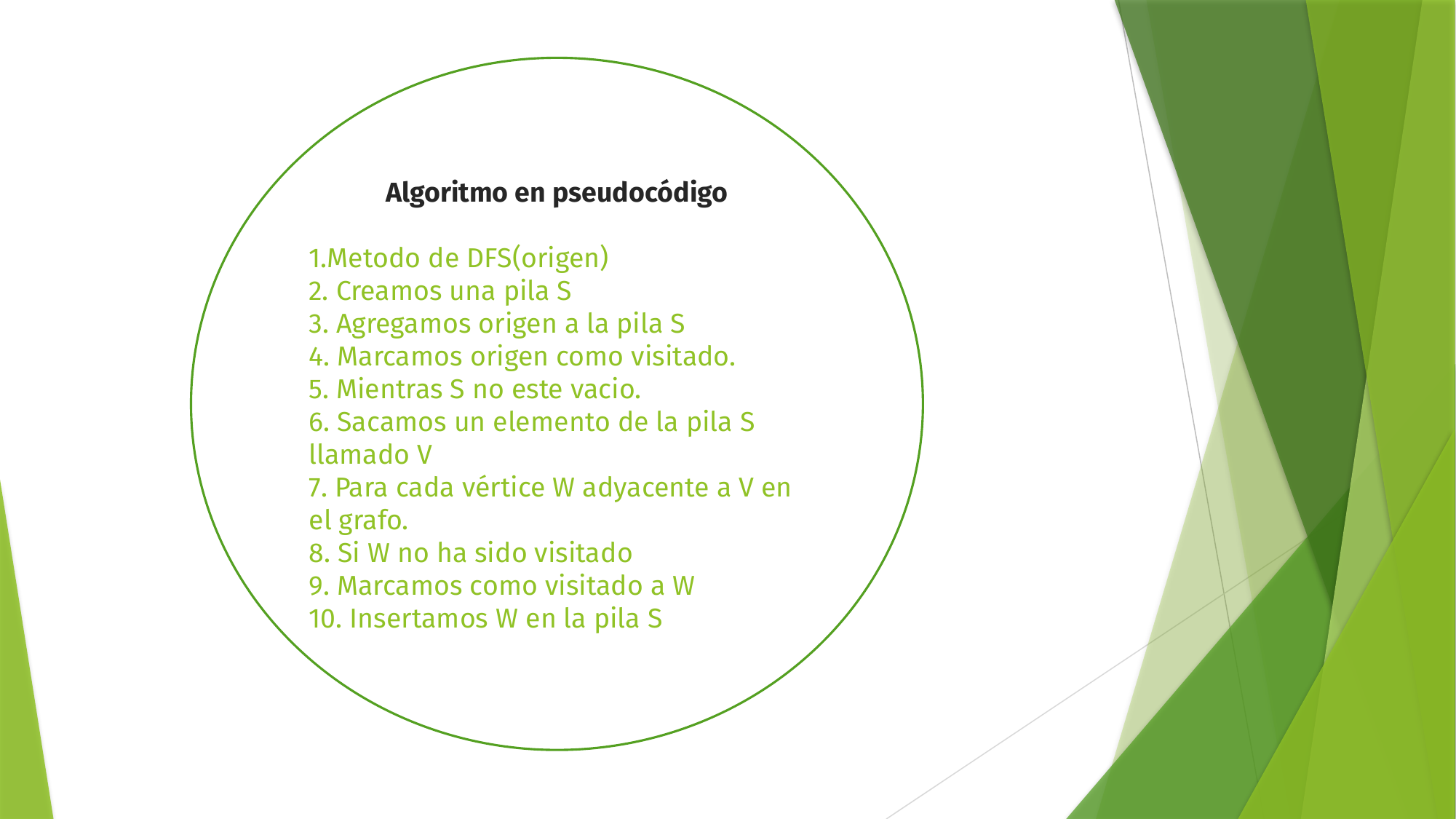

Algoritmo en pseudocódigo

1.Metodo de DFS(origen)
2. Creamos una pila S
3. Agregamos origen a la pila S
4. Marcamos origen como visitado.
5. Mientras S no este vacio.
6. Sacamos un elemento de la pila S llamado V
7. Para cada vértice W adyacente a V en el grafo.
8. Si W no ha sido visitado
9. Marcamos como visitado a W
10. Insertamos W en la pila S